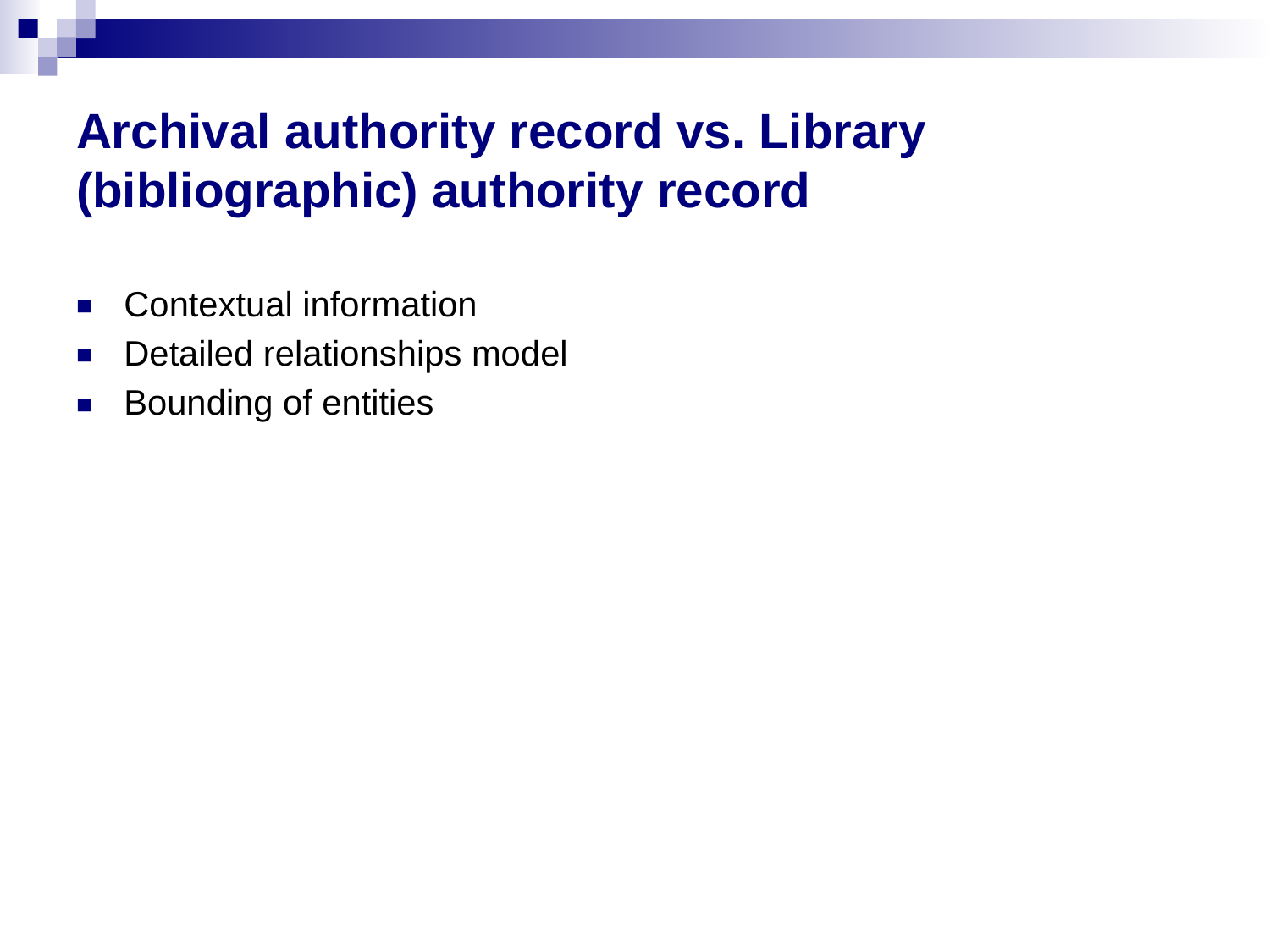

# Archival authority record vs. Library (bibliographic) authority record
Contextual information
Detailed relationships model
Bounding of entities